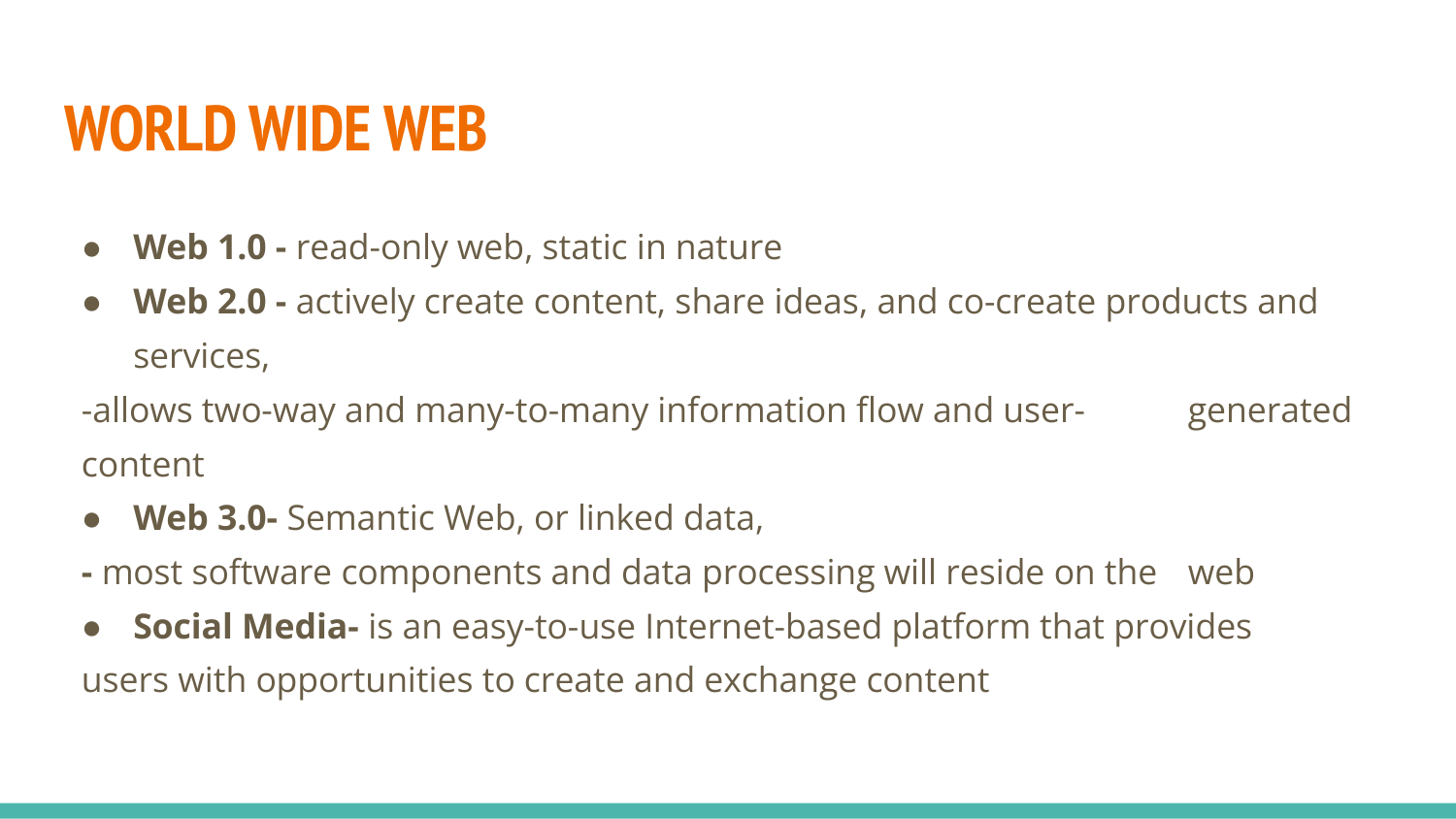

# WORLD WIDE WEB
Web 1.0 - read-only web, static in nature
Web 2.0 - actively create content, share ideas, and co-create products and services,
	-allows two-way and many-to-many information flow and user- 	generated content
Web 3.0- Semantic Web, or linked data,
	- most software components and data processing will reside on the 	web
Social Media- is an easy-to-use Internet-based platform that provides
	users with opportunities to create and exchange content